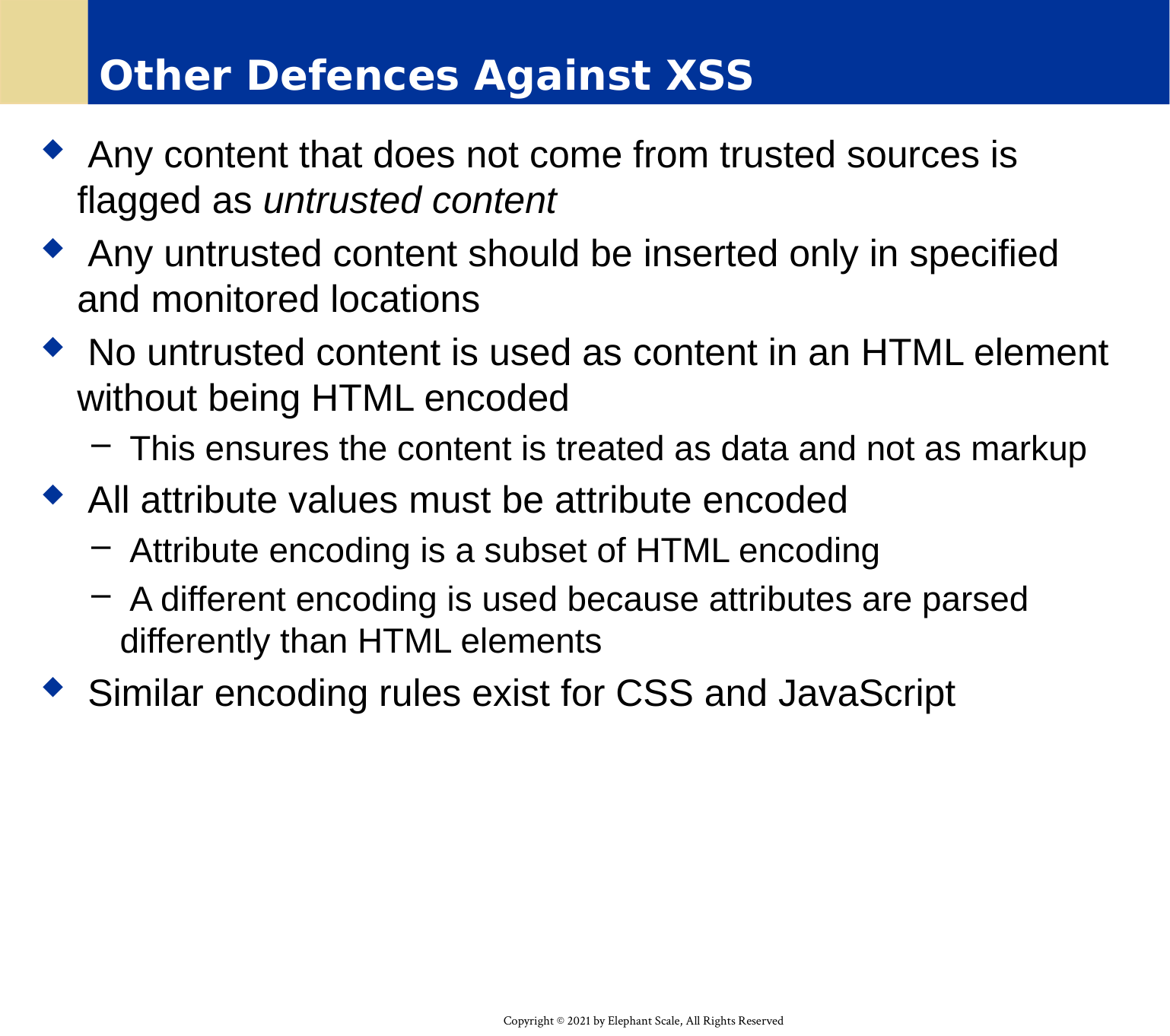

# Other Defences Against XSS
 Any content that does not come from trusted sources is flagged as untrusted content
 Any untrusted content should be inserted only in specified and monitored locations
 No untrusted content is used as content in an HTML element without being HTML encoded
 This ensures the content is treated as data and not as markup
 All attribute values must be attribute encoded
 Attribute encoding is a subset of HTML encoding
 A different encoding is used because attributes are parsed differently than HTML elements
 Similar encoding rules exist for CSS and JavaScript
Copyright © 2021 by Elephant Scale, All Rights Reserved